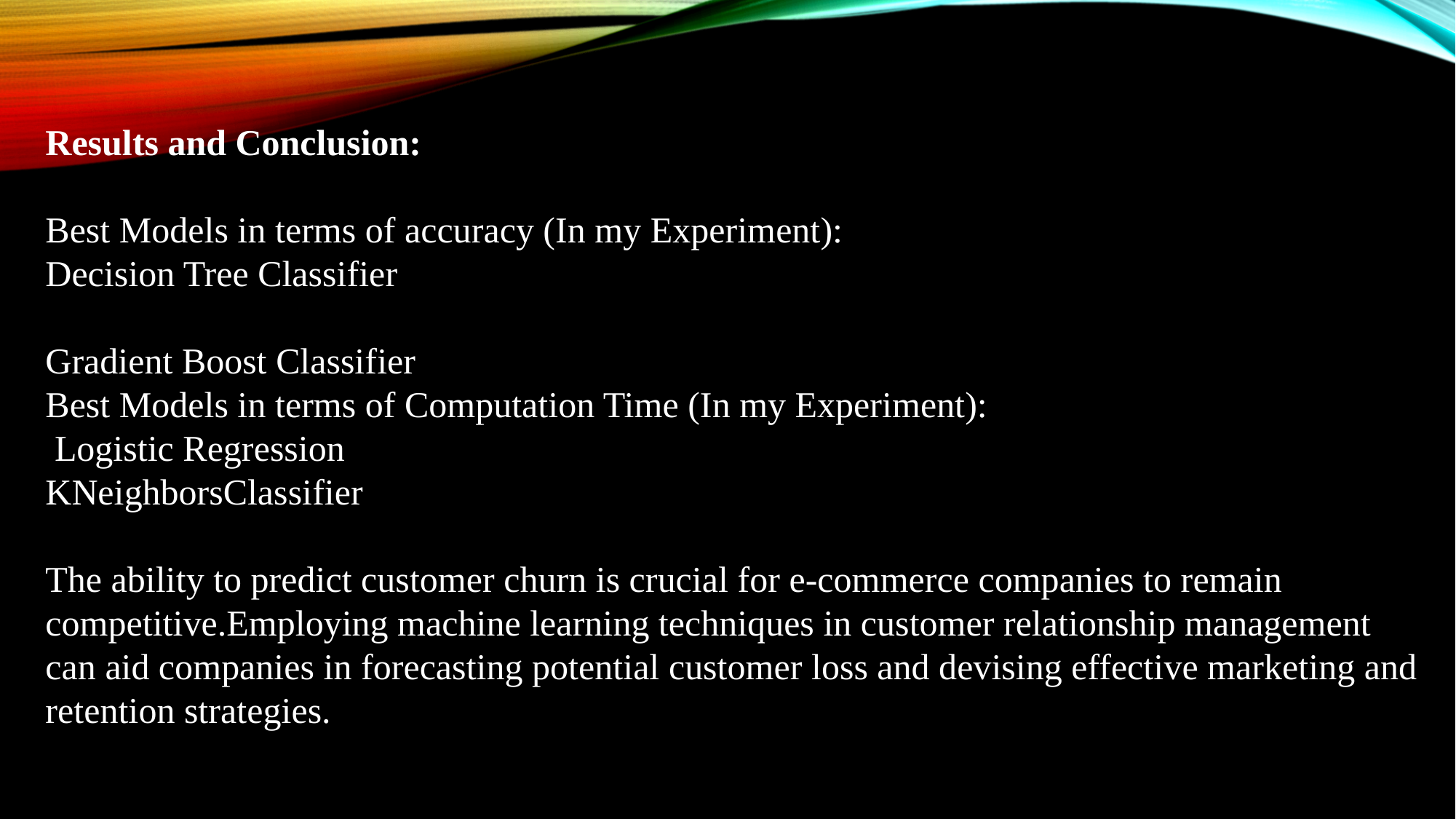

Results and Conclusion:

Best Models in terms of accuracy (In my Experiment):
Decision Tree Classifier

Gradient Boost Classifier
Best Models in terms of Computation Time (In my Experiment):
 Logistic Regression
KNeighborsClassifier

The ability to predict customer churn is crucial for e-commerce companies to remain competitive.Employing machine learning techniques in customer relationship management can aid companies in forecasting potential customer loss and devising effective marketing and retention strategies.